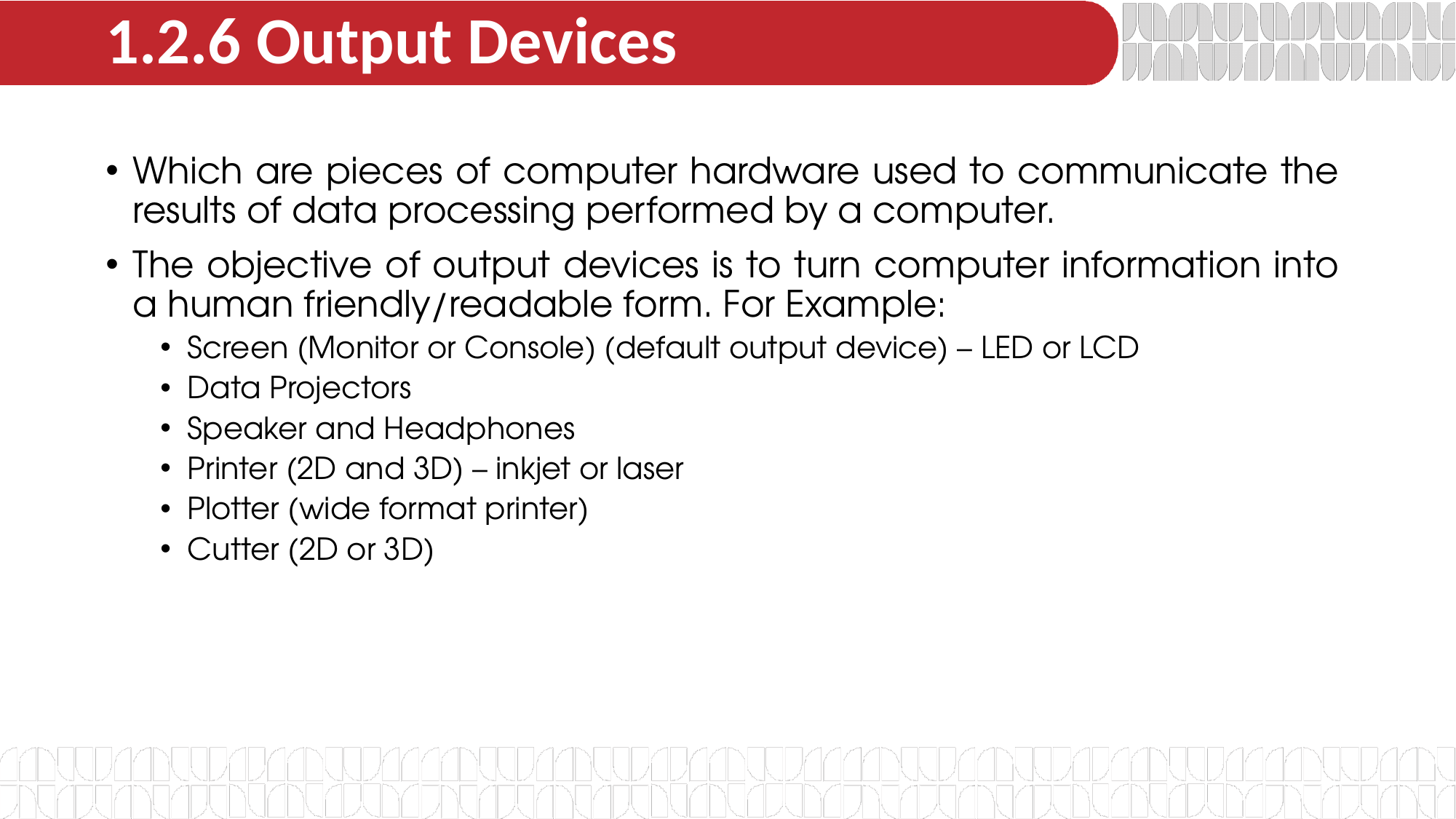

# 1.2.6 Output Devices
Which are pieces of computer hardware used to communicate the results of data processing performed by a computer.
The objective of output devices is to turn computer information into a human friendly/readable form. For Example:
Screen (Monitor or Console) (default output device) – LED or LCD
Data Projectors
Speaker and Headphones
Printer (2D and 3D) – inkjet or laser
Plotter (wide format printer)
Cutter (2D or 3D)